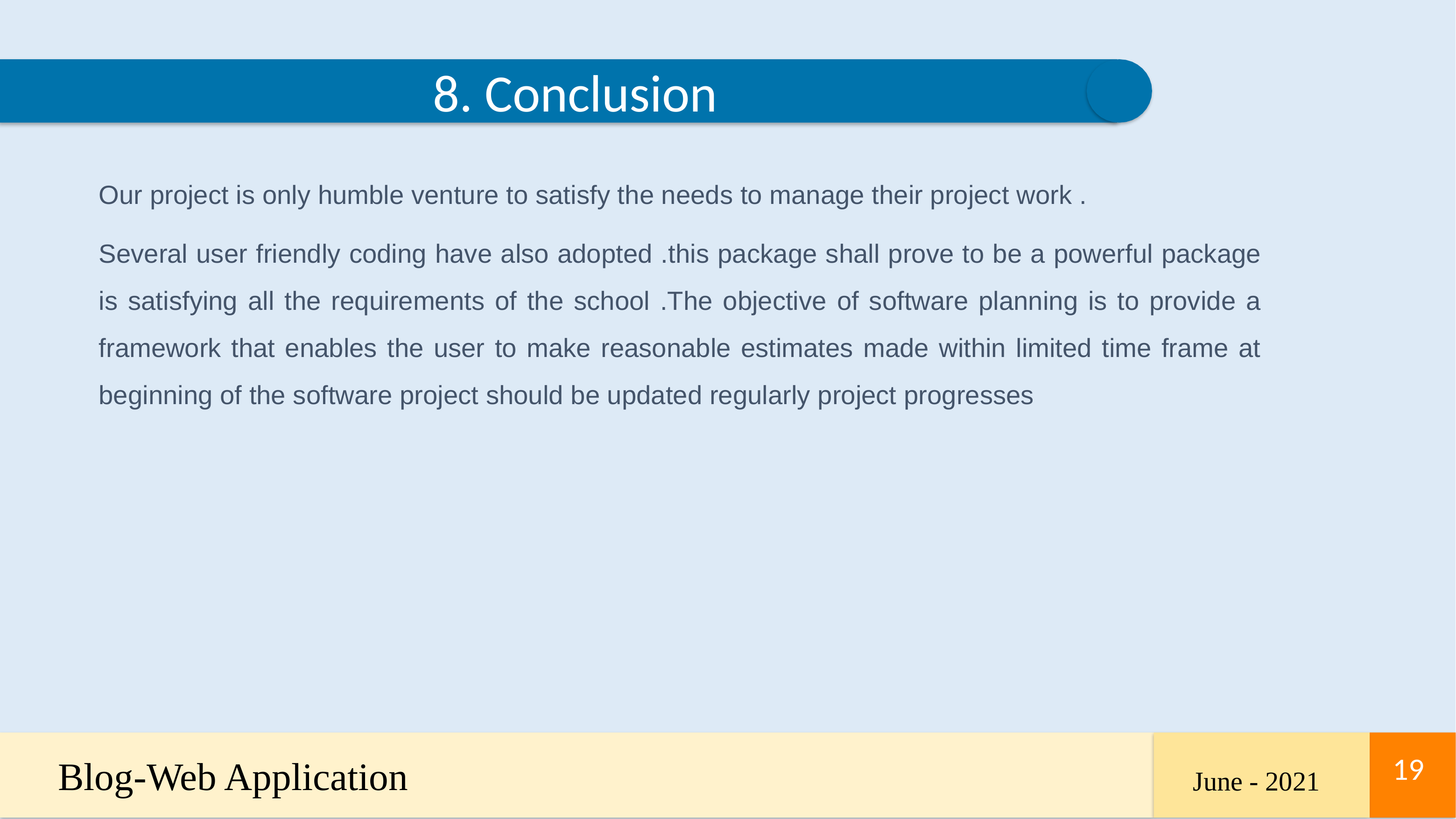

8. Conclusion

Our project is only humble venture to satisfy the needs to manage their project work .
Several user friendly coding have also adopted .this package shall prove to be a powerful package is satisfying all the requirements of the school .The objective of software planning is to provide a framework that enables the user to make reasonable estimates made within limited time frame at beginning of the software project should be updated regularly project progresses

Blog-Web Application
19
19
June - 2021